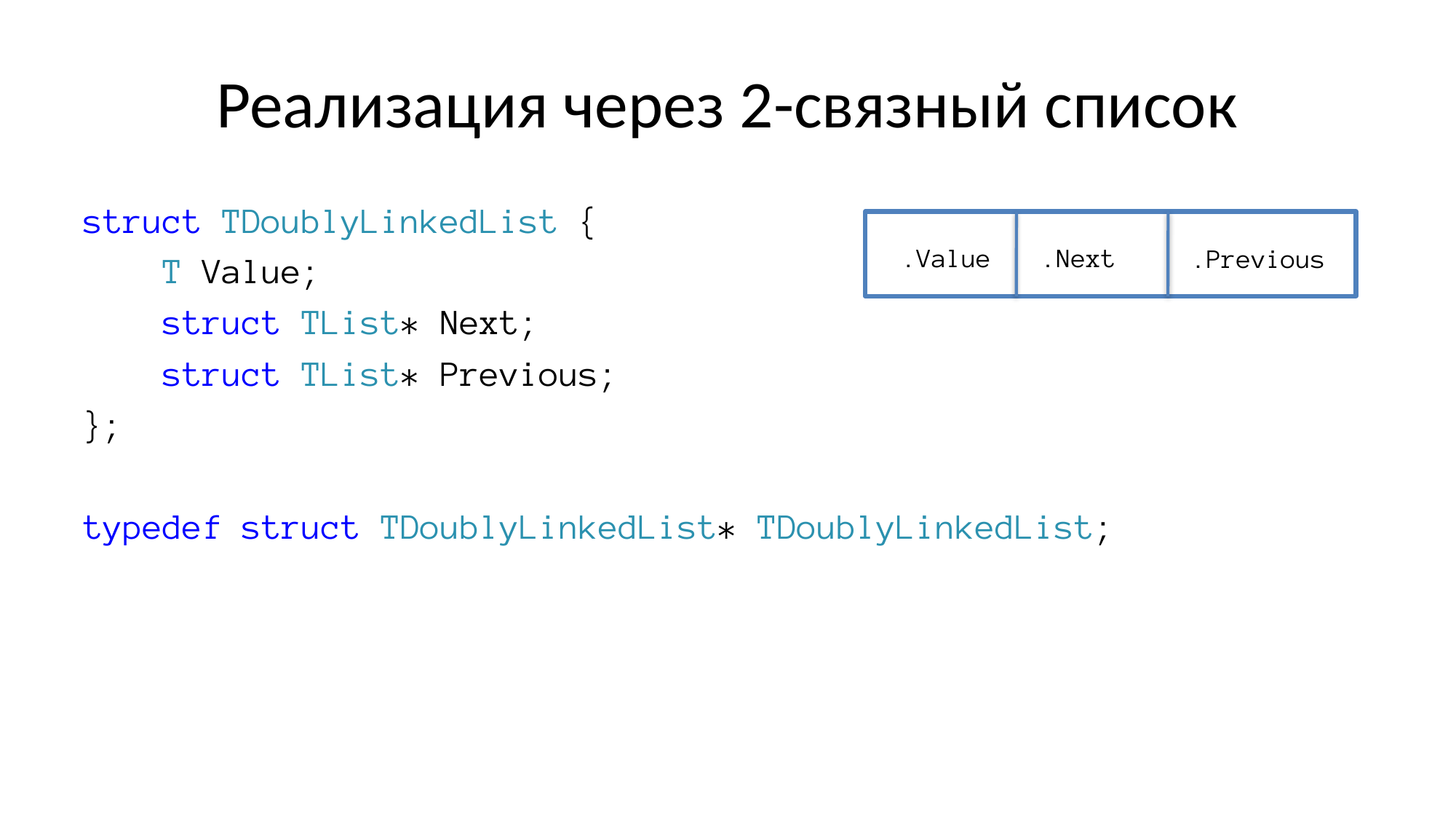

# Реализация через 2-связный список
struct TDoublyLinkedList {
    T Value;
    struct TList* Next;
    struct TList* Previous;
};

typedef struct TDoublyLinkedList* TDoublyLinkedList;

.Value
.Next
.Previous